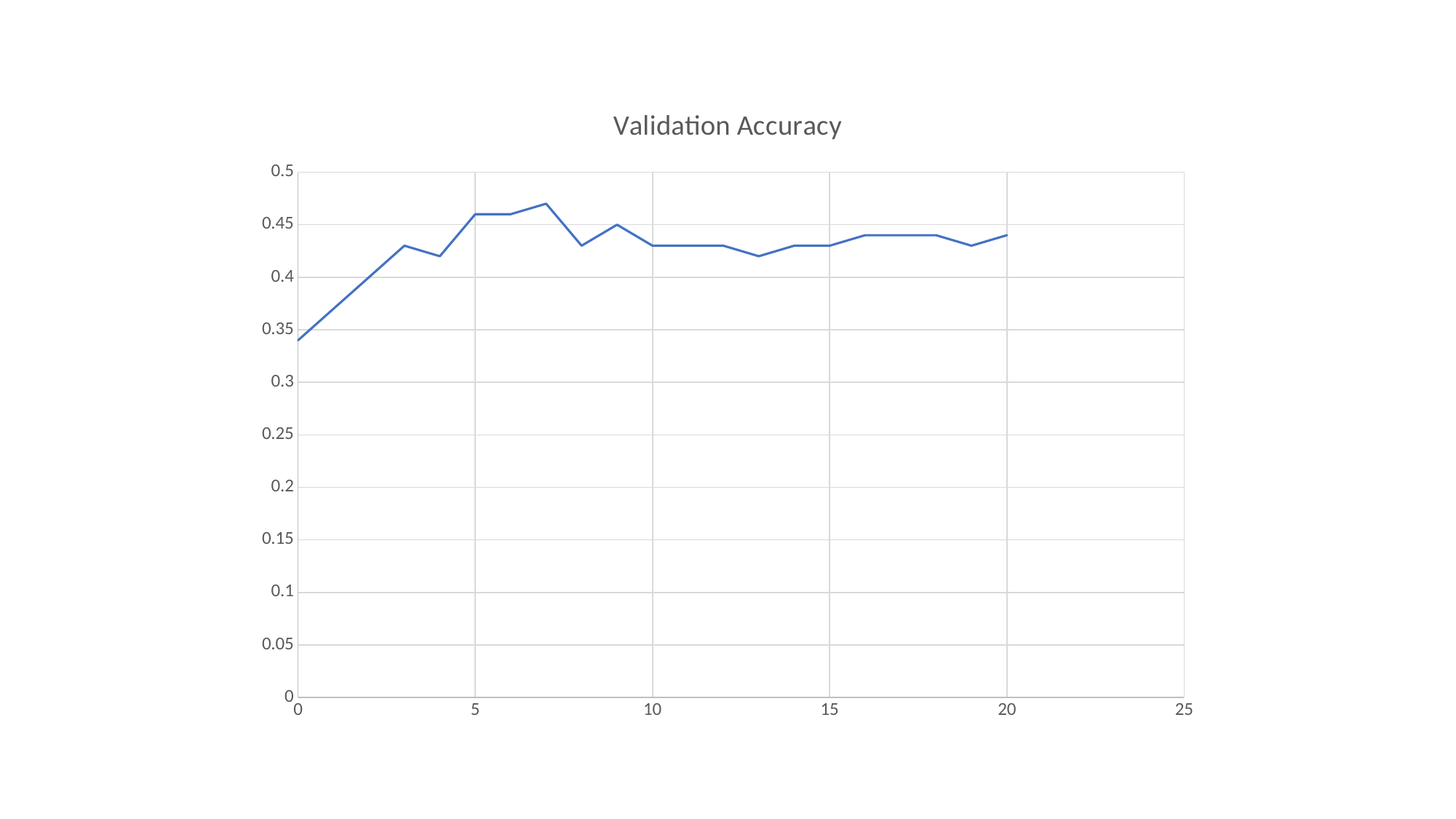

### Chart:

| Category | Validation Accuracy |
|---|---|